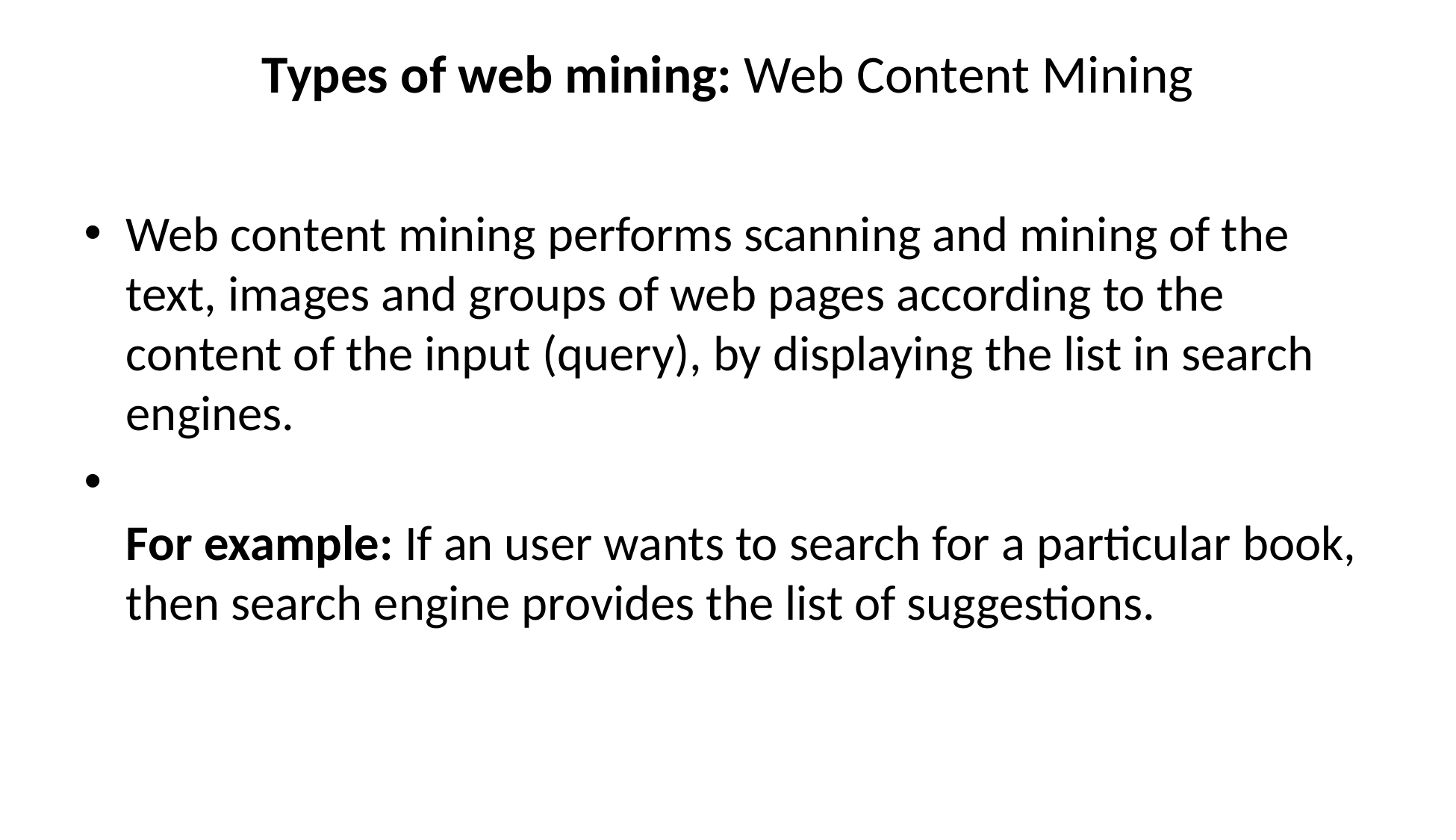

# Types of web mining: Web Content Mining
Web content mining performs scanning and mining of the text, images and groups of web pages according to the content of the input (query), by displaying the list in search engines.
For example: If an user wants to search for a particular book, then search engine provides the list of suggestions.